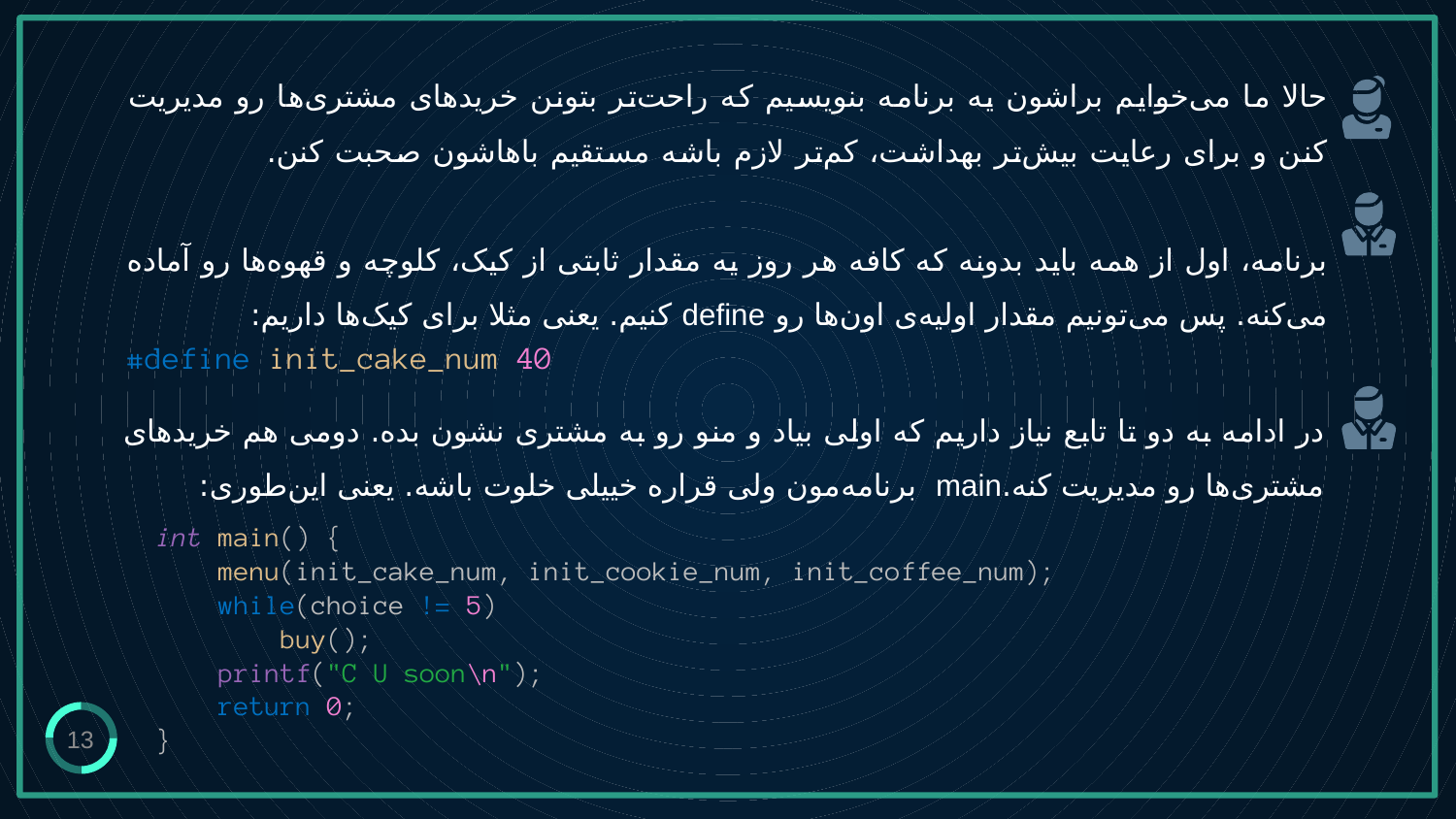

# حالا ما می‌خوایم براشون یه برنامه بنویسیم که راحت‌تر بتونن خرید‌های مشتری‌ها رو مدیریت کنن و برای رعایت بیش‌تر بهداشت، کم‌تر لازم باشه مستقیم باهاشون صحبت کنن. برنامه، اول از همه باید بدونه که کافه هر روز یه مقدار ثابتی از کیک، کلوچه و قهوه‌ها رو آماده می‌کنه. پس می‌تونیم مقدار اولیه‌ی اون‌ها رو define کنیم. یعنی مثلا برای کیک‌ها داریم:

#define init_cake_num 40
در ادامه به دو تا تابع نیاز داریم که اولی بیاد و منو رو به مشتری نشون بده. دومی هم خریدهای مشتری‌ها رو مدیریت کنه.main‌  برنامه‌مون ولی قراره خییلی خلوت باشه. یعنی این‌طوری:

int main() {
    menu(init_cake_num, init_cookie_num, init_coffee_num);
    while(choice != 5)
        buy();
    printf("C U soon\n");
    return 0;
}
13